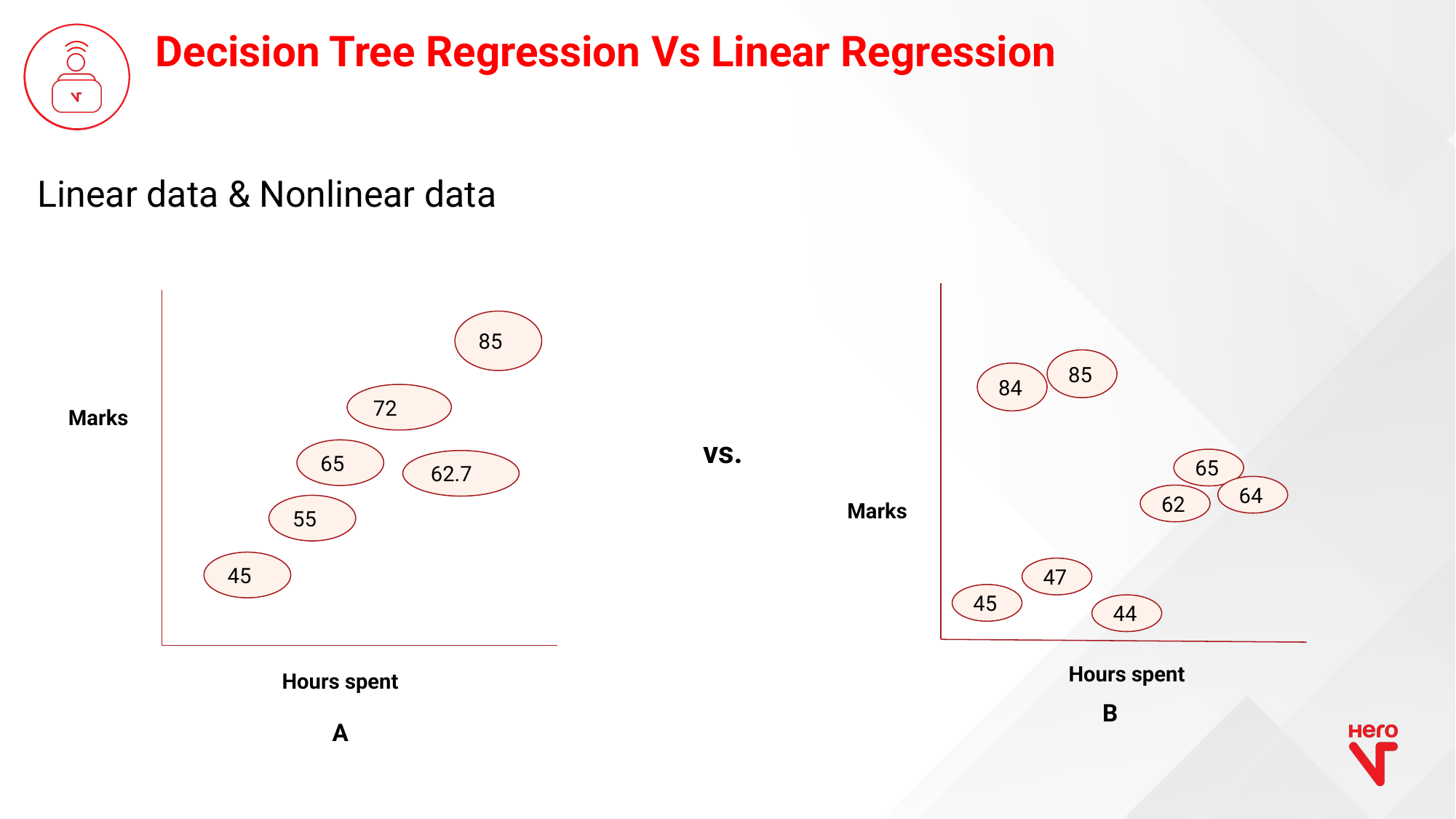

Decision Tree Regression Vs Linear Regression
Linear data & Nonlinear data
85
84
65
64
62
Marks
47
45
44
Hours spent
B
85
72
Marks
65
62.7
55
45
Hours spent
A
 vs.